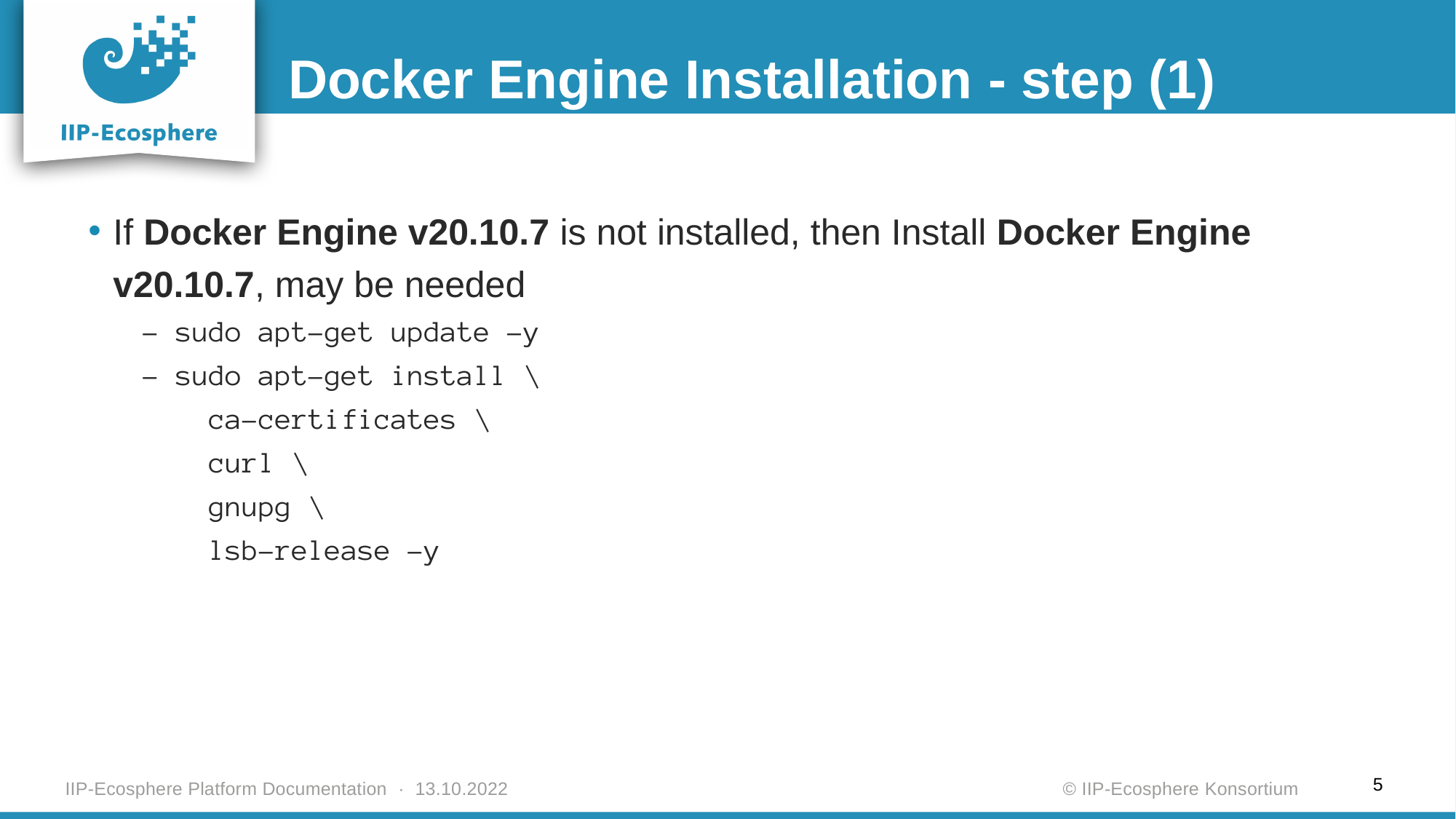

Docker Engine Installation - step (1)
If Docker Engine v20.10.7 is not installed, then Install Docker Engine v20.10.7, may be needed
- sudo apt-get update -y
- sudo apt-get install \
    ca-certificates \
    curl \
    gnupg \
    lsb-release -y